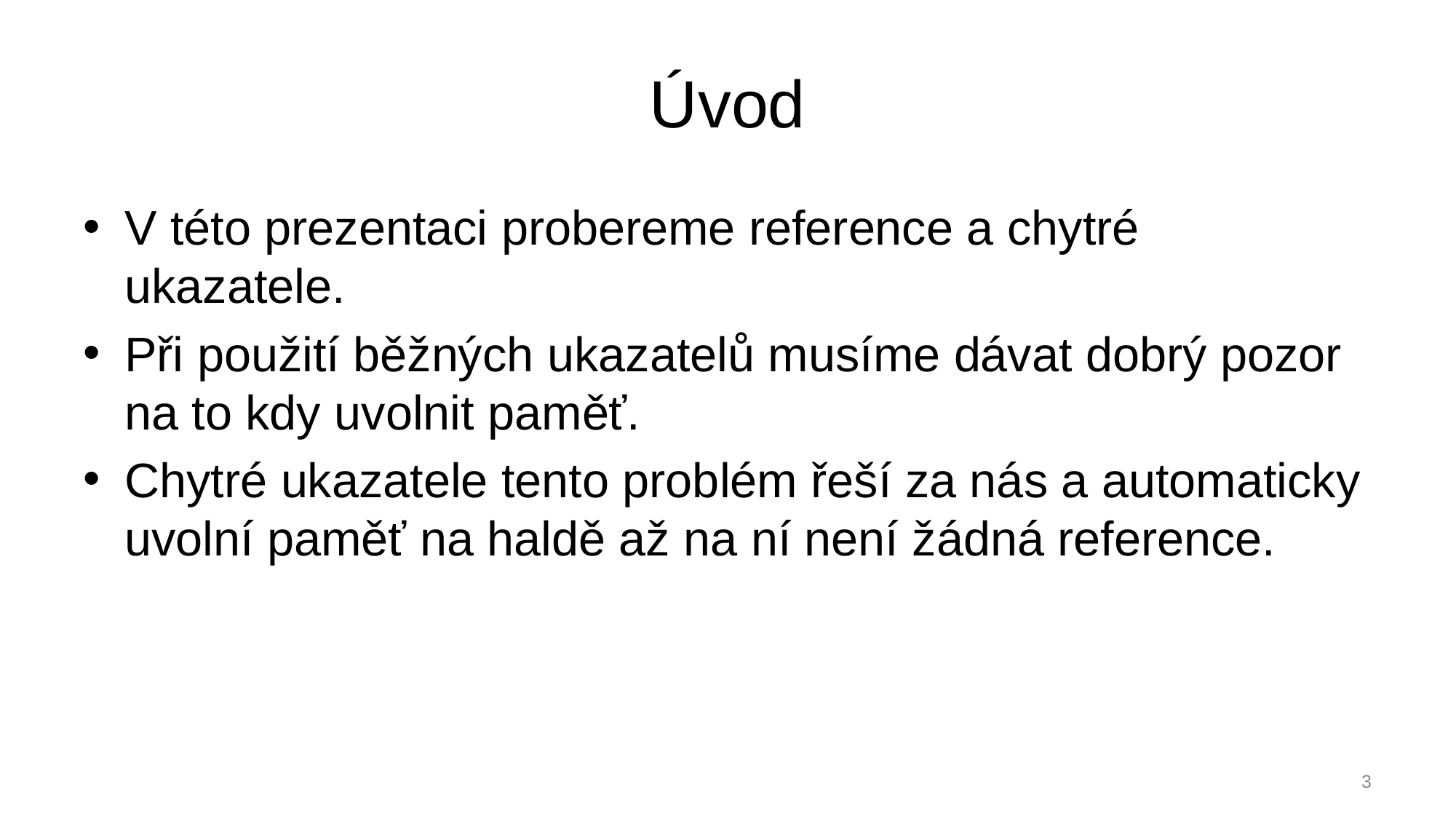

# Úvod
V této prezentaci probereme reference a chytré ukazatele.
Při použití běžných ukazatelů musíme dávat dobrý pozor na to kdy uvolnit paměť.
Chytré ukazatele tento problém řeší za nás a automaticky uvolní paměť na haldě až na ní není žádná reference.

3